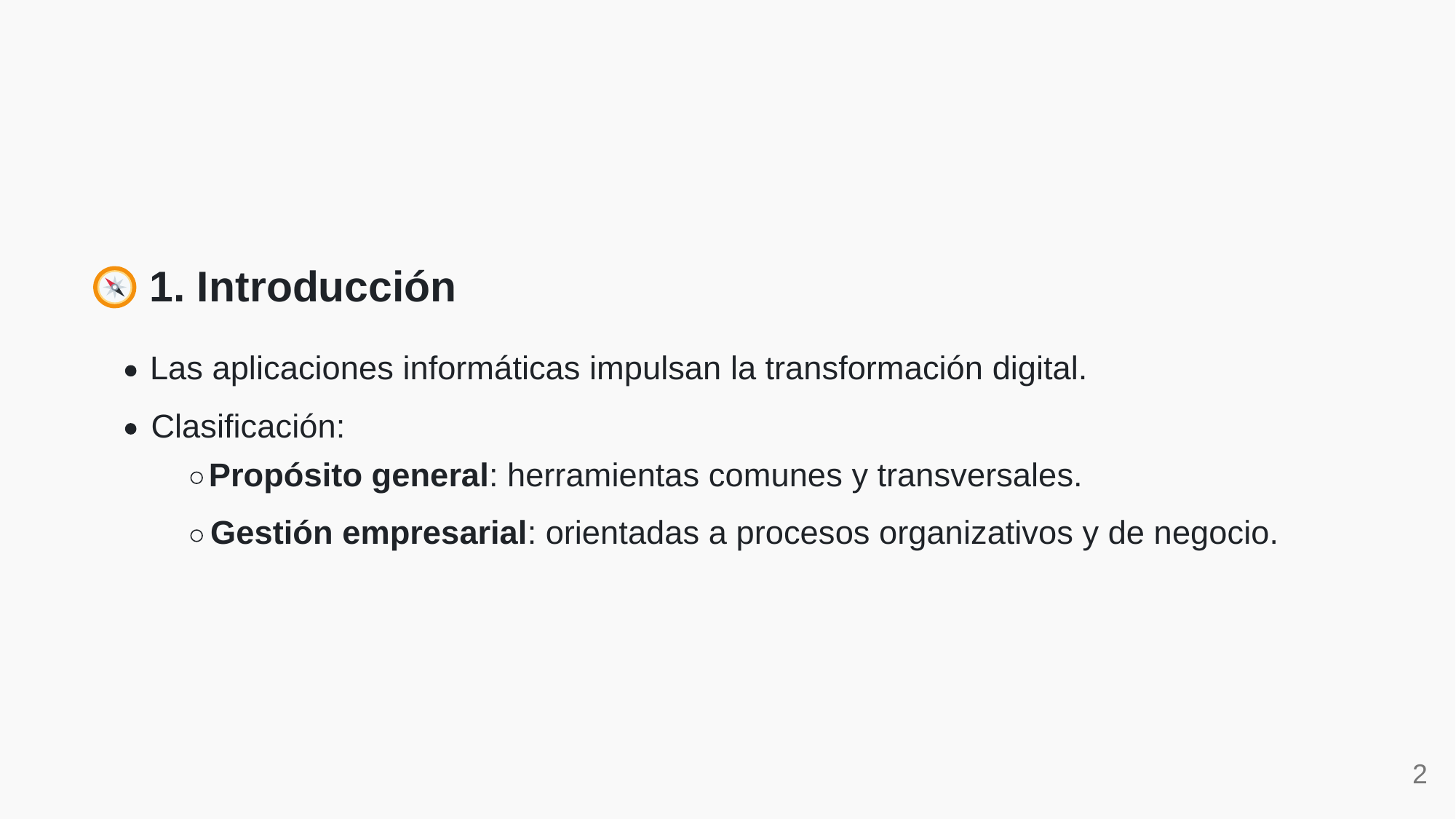

1. Introducción

Las aplicaciones informáticas impulsan la transformación digital.

Clasificación:

Propósito general: herramientas comunes y transversales.

Gestión empresarial: orientadas a procesos organizativos y de negocio.

2